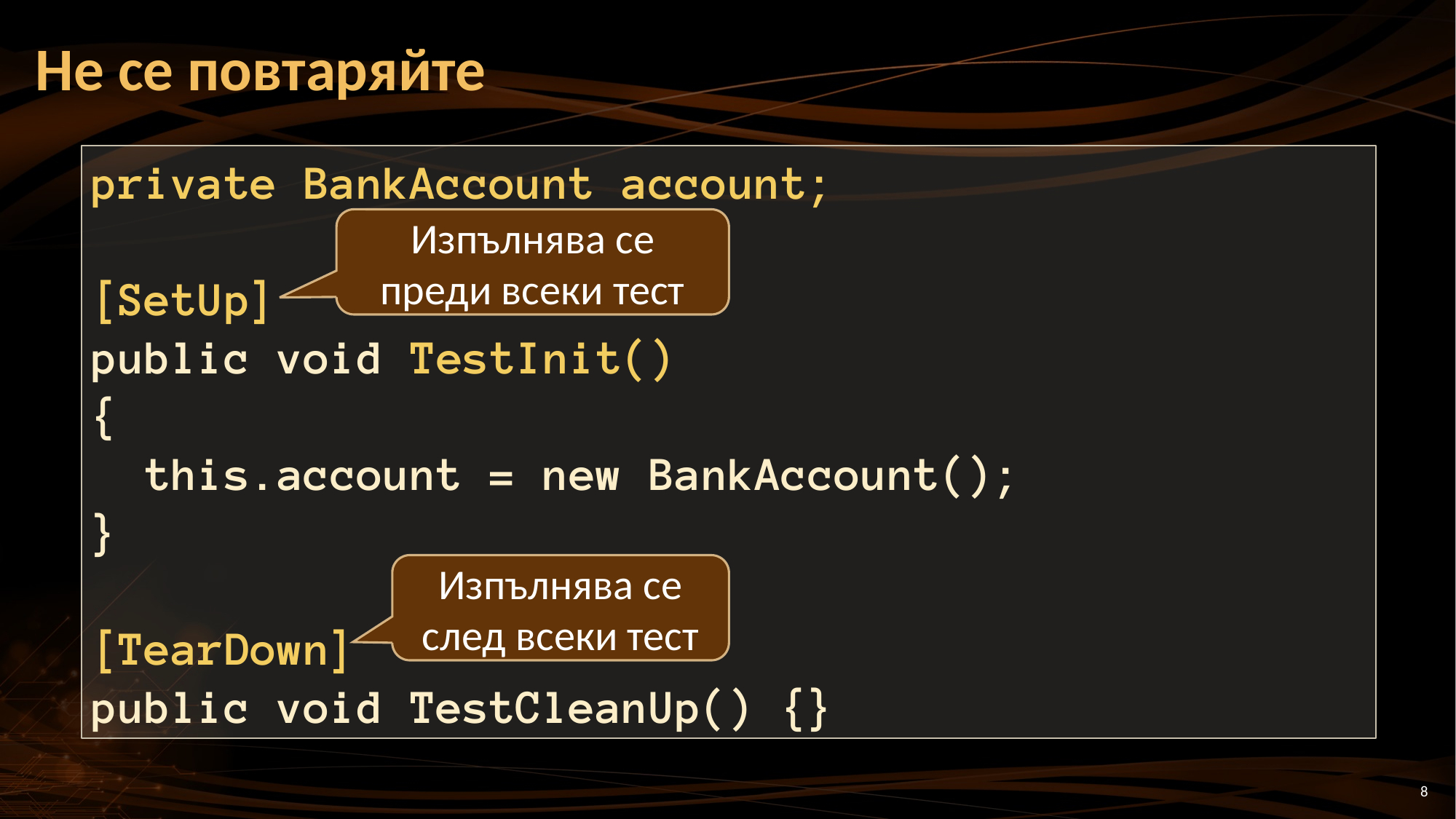

# Не се повтаряйте

private BankAccount account;

[SetUp]
public void TestInit()
{
  this.account = new BankAccount();
}

[TearDown]
public void TestCleanUp() {}
Изпълнява се преди всеки тест
Изпълнява се след всеки тест
8